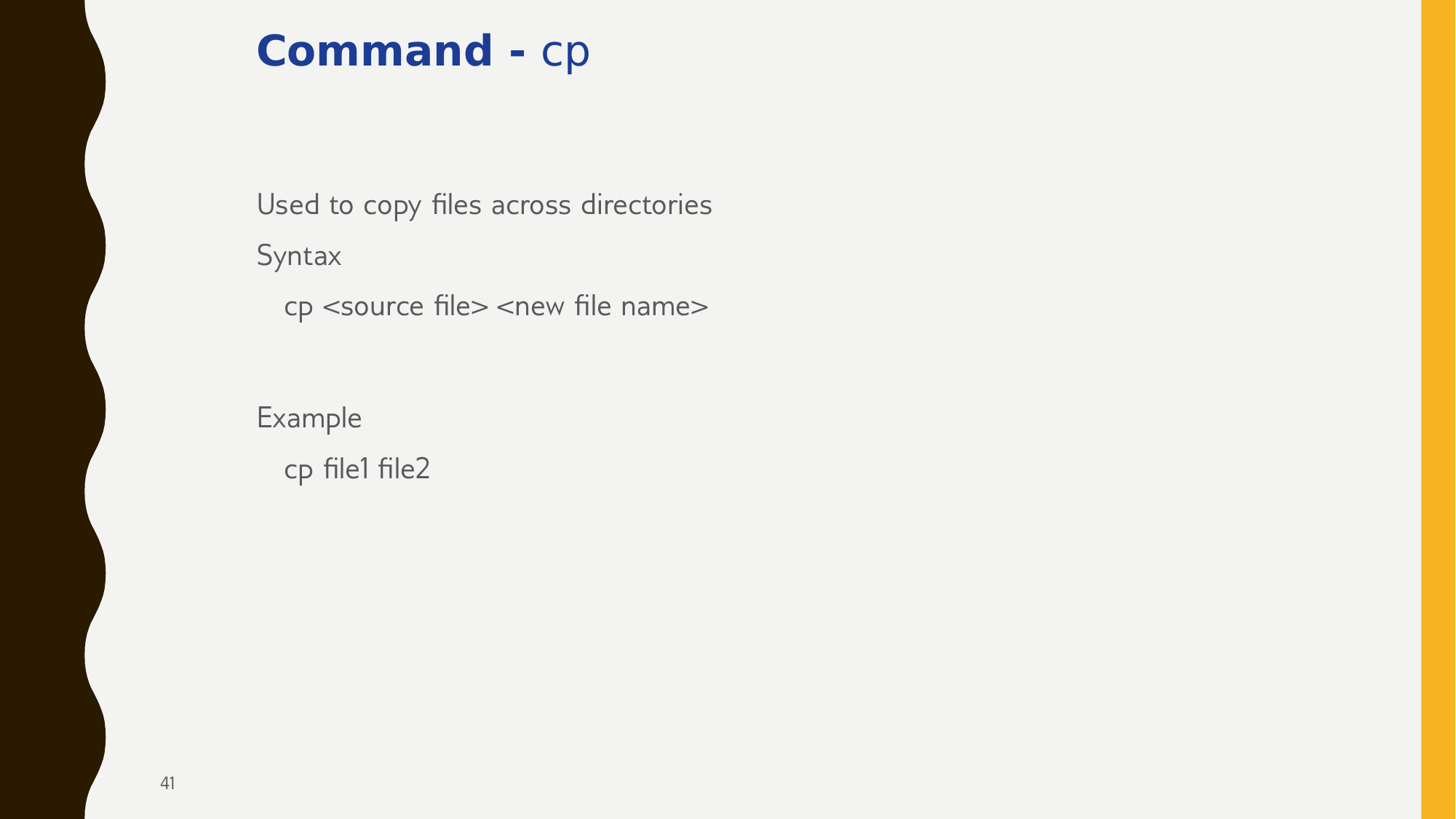

Command - cp
Used to copy files across directories
Syntax
	cp <source file> <new file name>

Example
	cp file1 file2

41